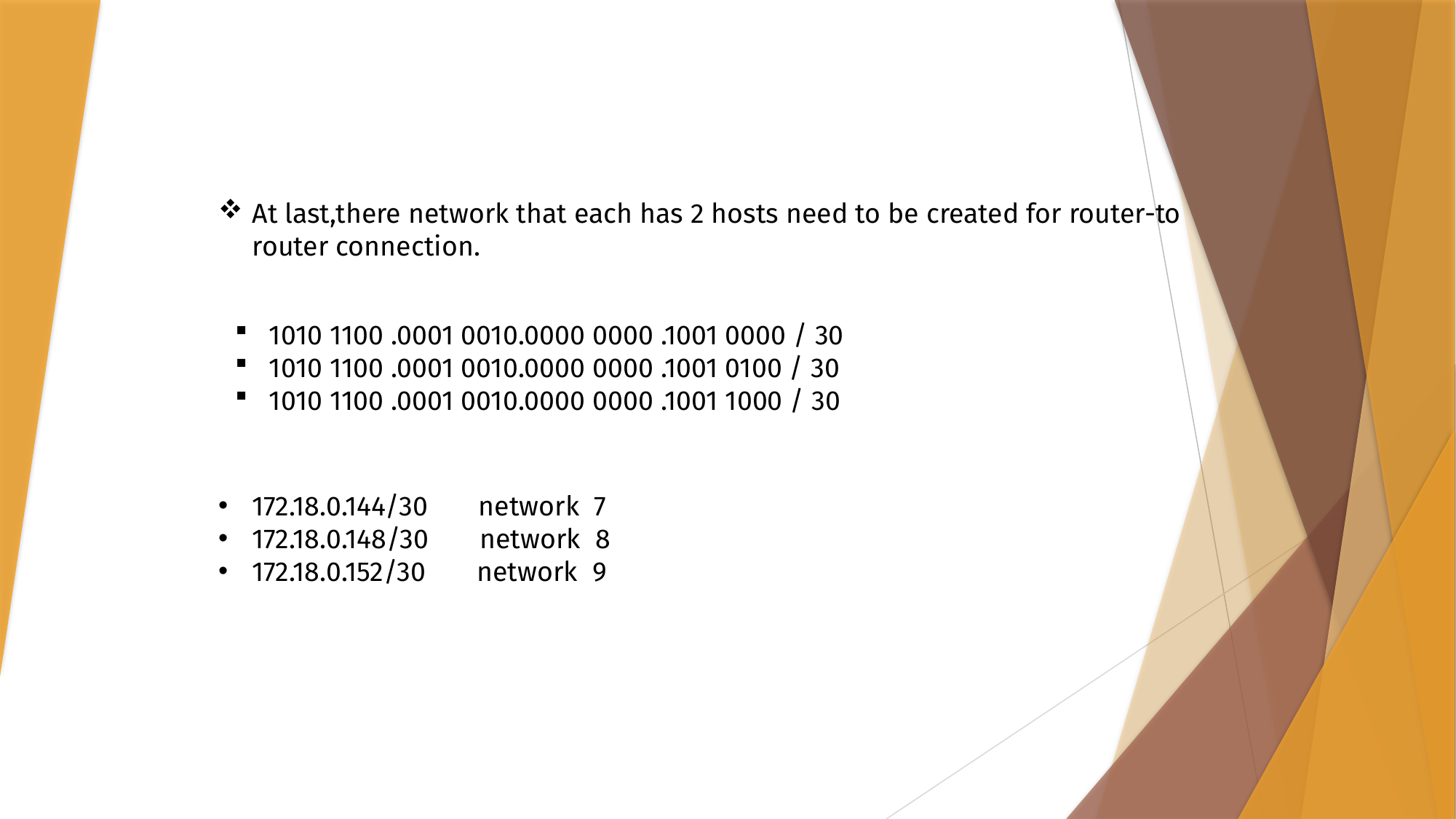

At last,there network that each has 2 hosts need to be created for router-to router connection.
1010 1100 .0001 0010.0000 0000 .1001 0000 / 30
1010 1100 .0001 0010.0000 0000 .1001 0100 / 30
1010 1100 .0001 0010.0000 0000 .1001 1000 / 30

172.18.0.144/30       network  7
172.18.0.148/30       network  8
172.18.0.152/30       network  9